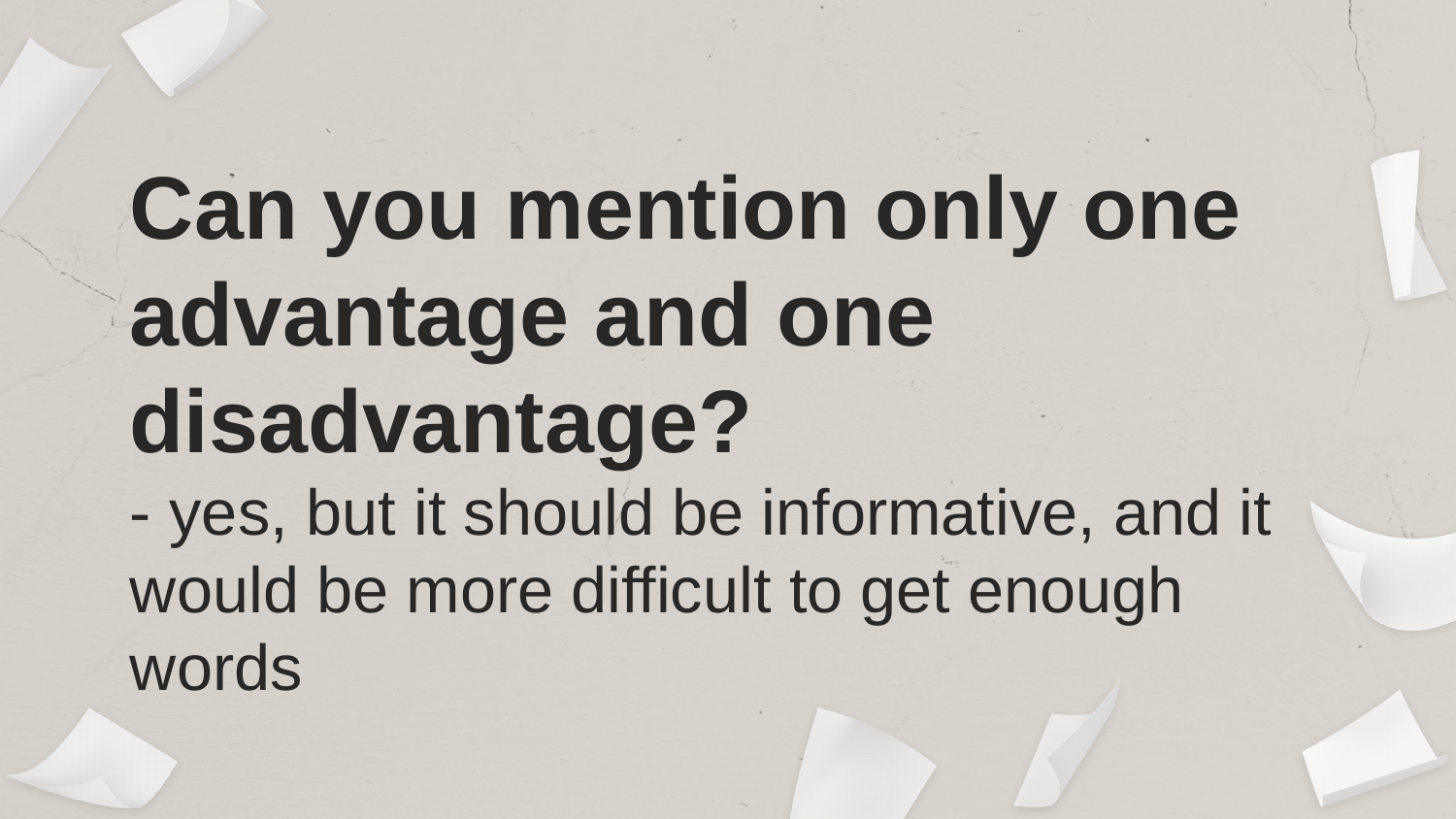

# Can you mention only one advantage and one disadvantage? - yes, but it should be informative, and it would be more difficult to get enough words